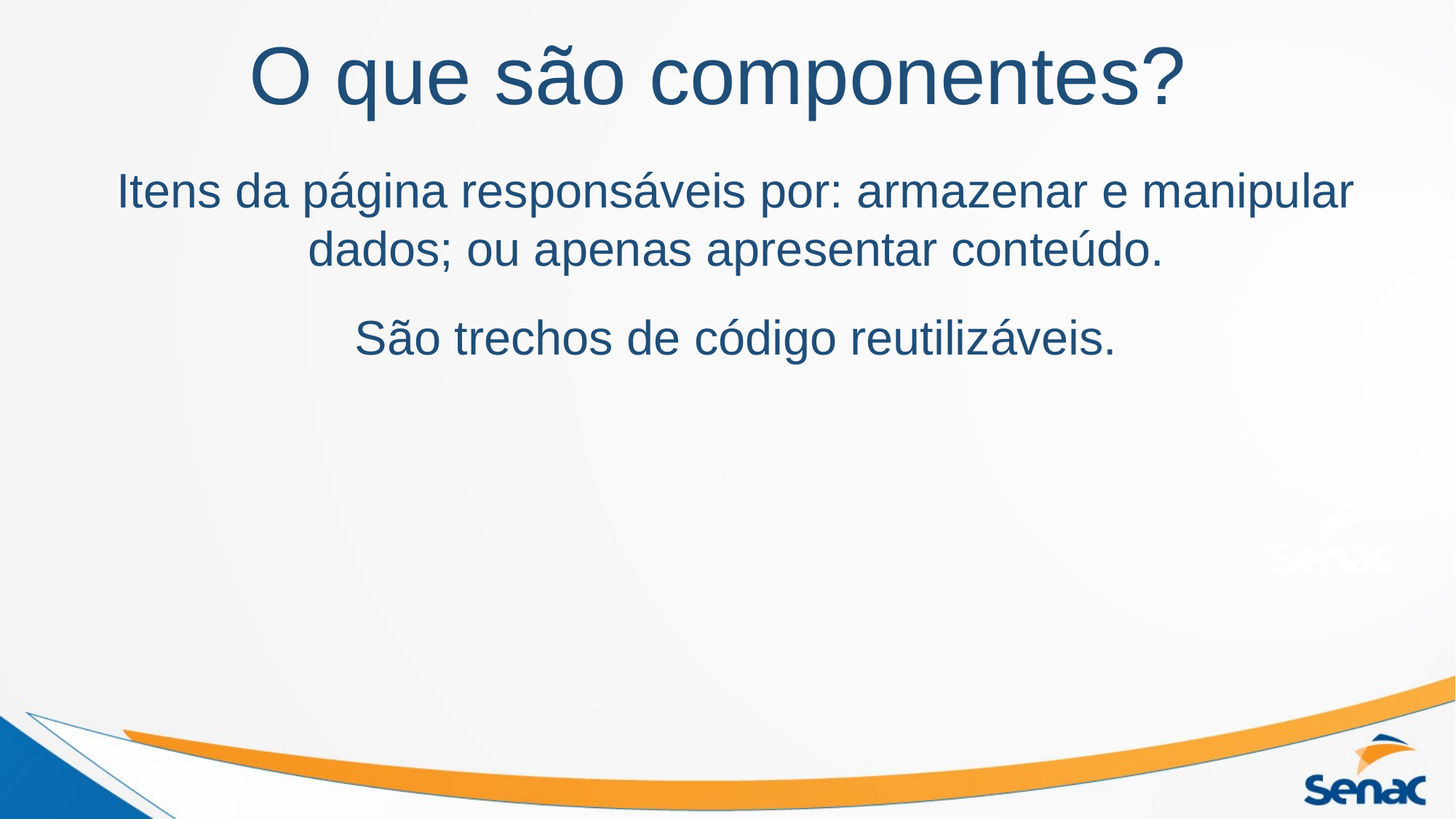

O que são componentes?
Itens da página responsáveis por: armazenar e manipular dados; ou apenas apresentar conteúdo.
São trechos de código reutilizáveis.